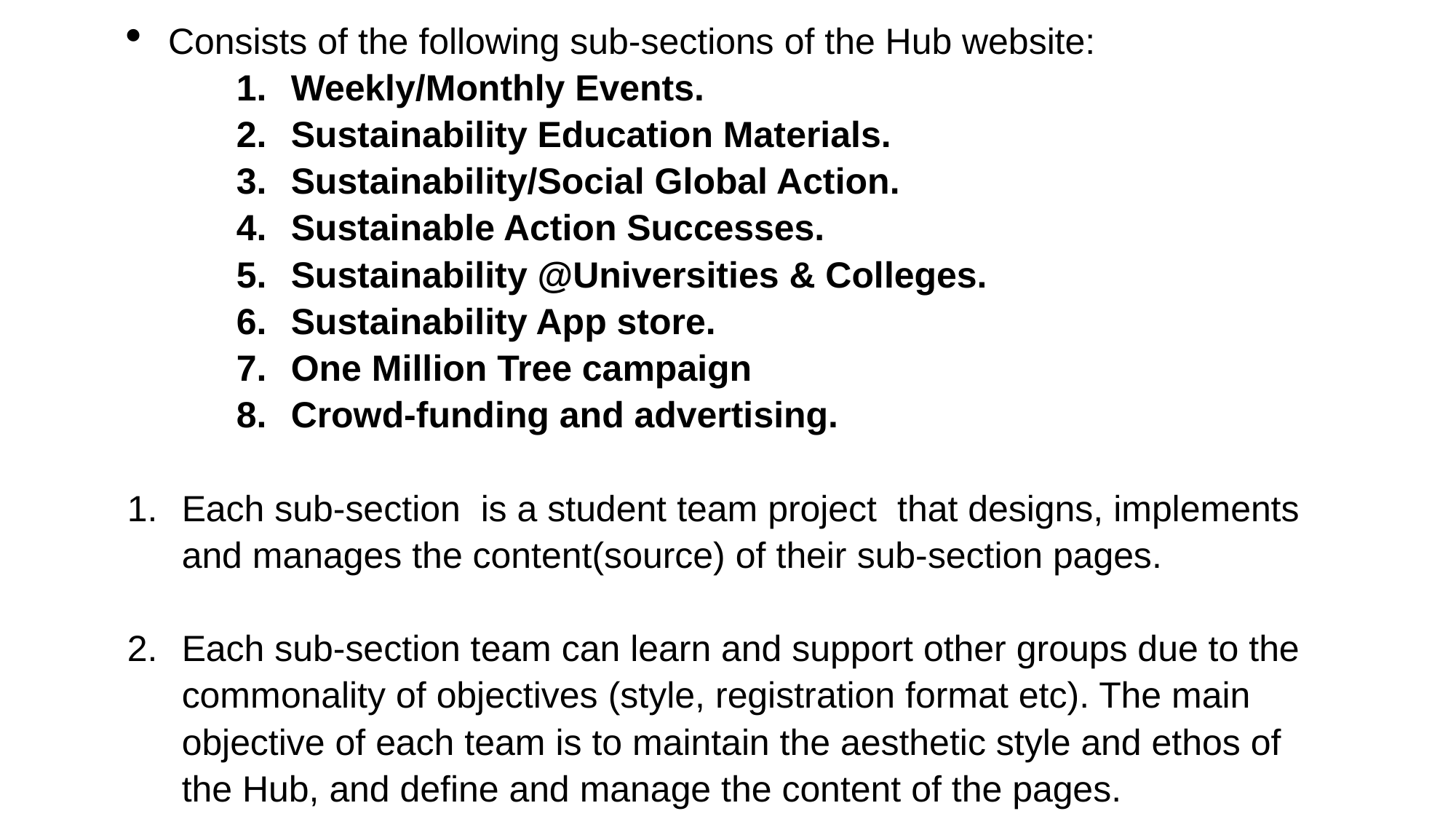

Consists of the following sub-sections of the Hub website:
Weekly/Monthly Events.
Sustainability Education Materials.
Sustainability/Social Global Action.
Sustainable Action Successes.
Sustainability @Universities & Colleges.
Sustainability App store.
One Million Tree campaign
Crowd-funding and advertising.

Each sub-section  is a student team project  that designs, implements  and manages the content(source) of their sub-section pages.

Each sub-section team can learn and support other groups due to the commonality of objectives (style, registration format etc). The main objective of each team is to maintain the aesthetic style and ethos of the Hub, and define and manage the content of the pages.